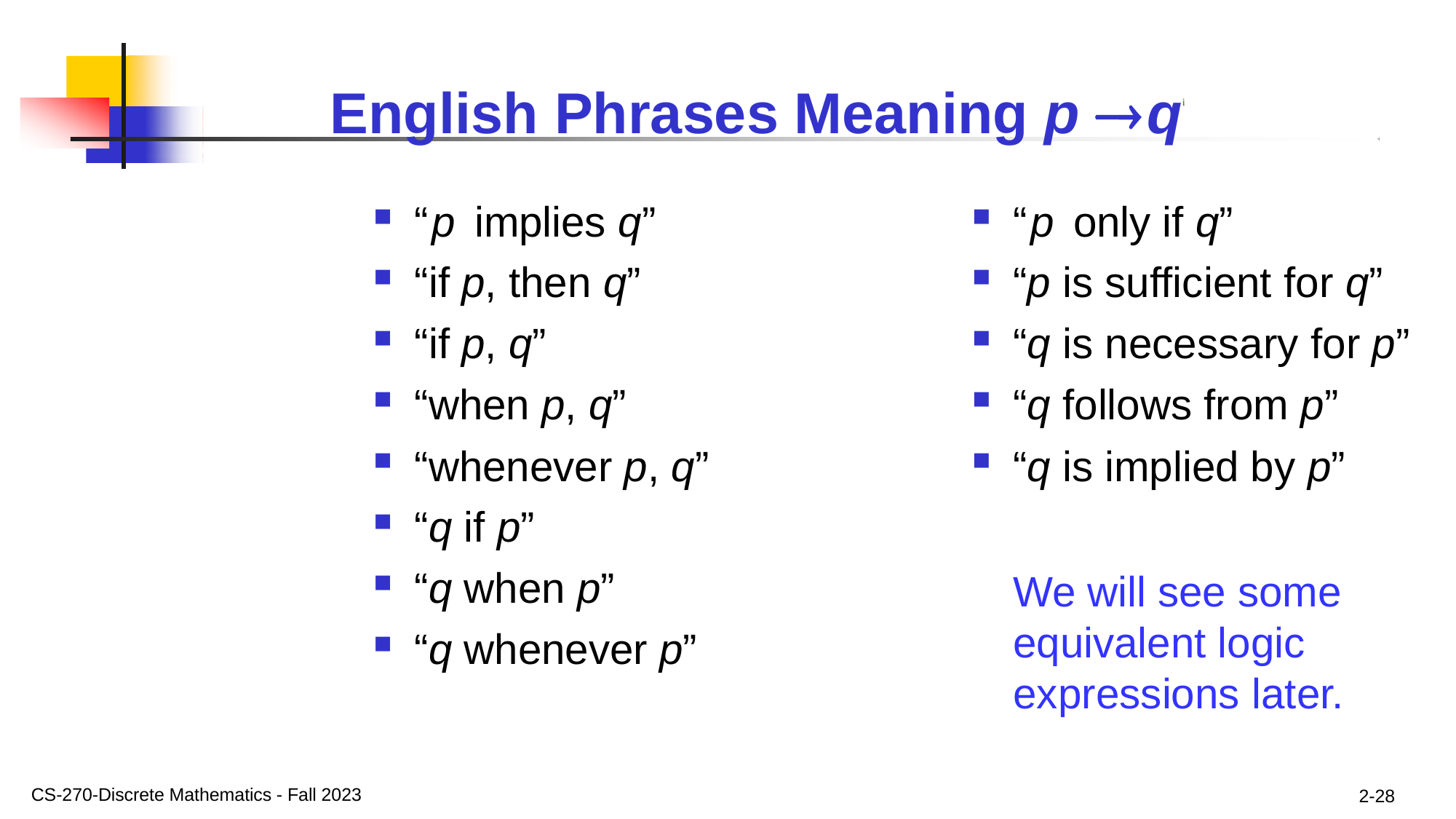

# English Phrases Meaning p →qi
“p implies q”
“if p, then q”
“if p, q”
“when p, q”
“whenever p, q”
“q if p”
“q when p”
“q whenever p”
“p only if q”
“p is sufficient for q”
“q is necessary for p”
“q follows from p”
“q is implied by p”

We will see some  equivalent logic  expressions later.
CS-270-Discrete Mathematics - Fall 2023
2-28